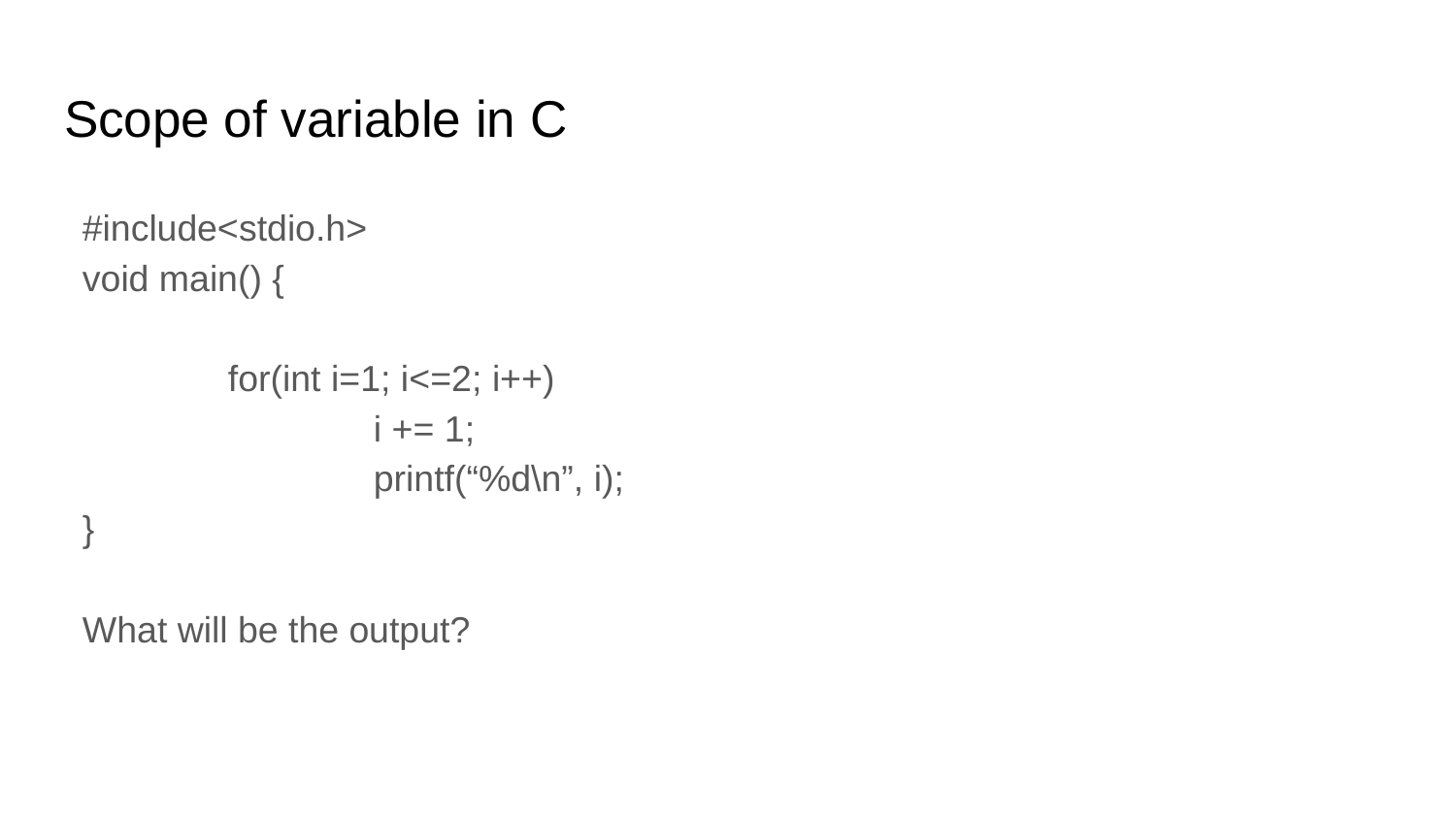

# Scope of variable in C
#include<stdio.h>
void main() {

	for(int i=1; i<=2; i++)
		i += 1;
		printf(“%d\n”, i);
}

What will be the output?